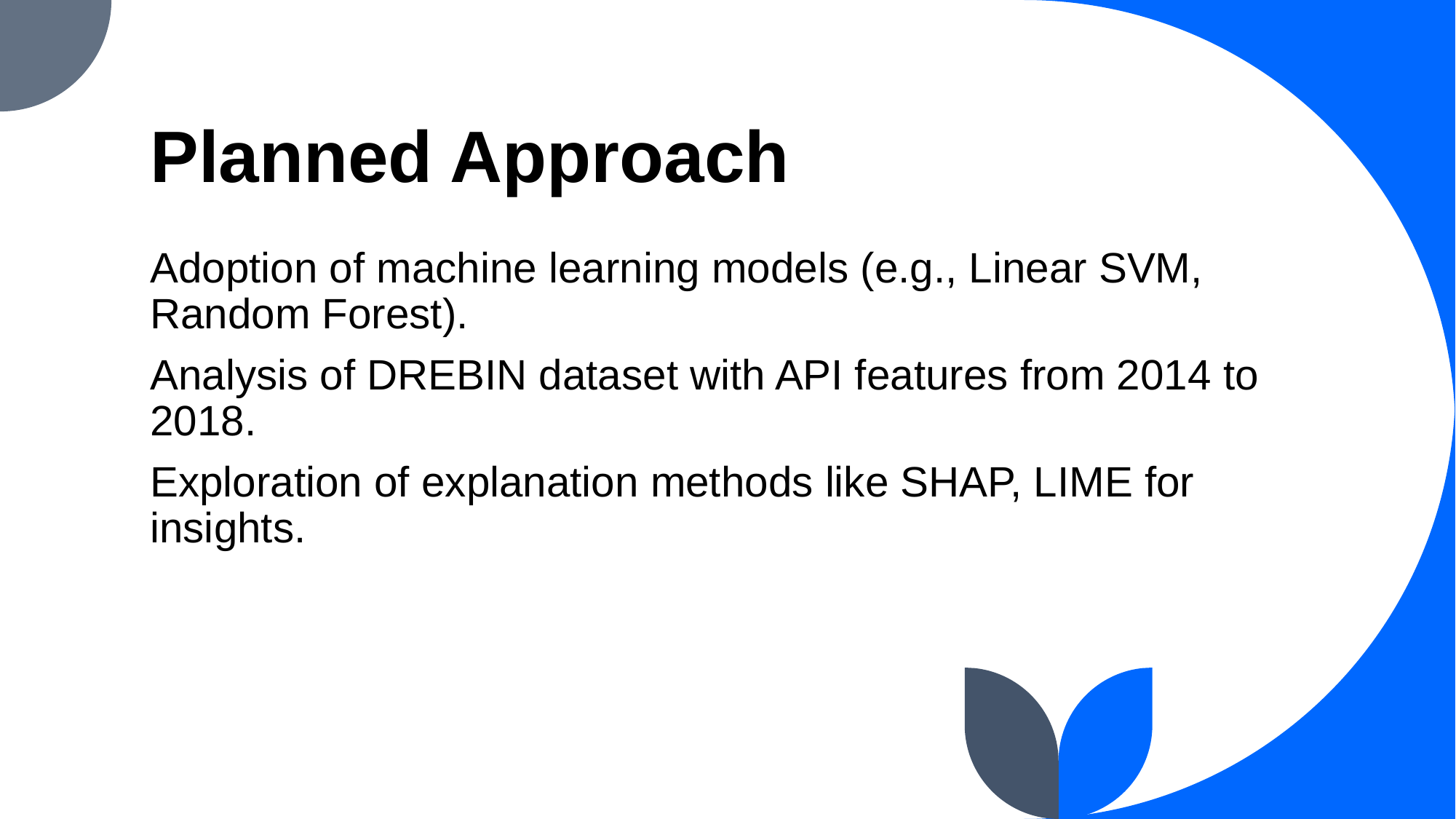

# Planned Approach
Adoption of machine learning models (e.g., Linear SVM, Random Forest).
Analysis of DREBIN dataset with API features from 2014 to 2018.
Exploration of explanation methods like SHAP, LIME for insights.